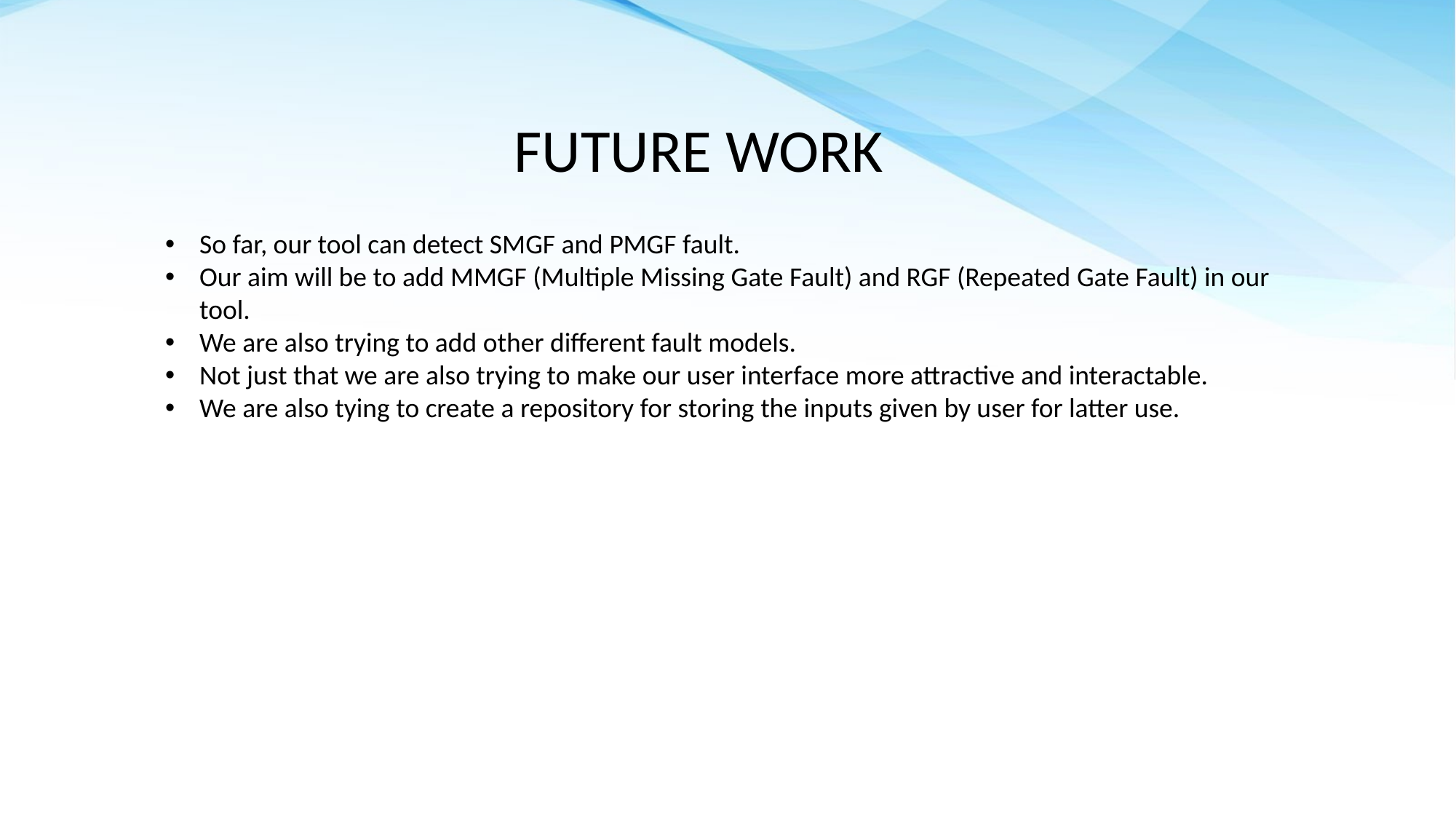

FUTURE WORK
So far, our tool can detect SMGF and PMGF fault.
Our aim will be to add MMGF (Multiple Missing Gate Fault) and RGF (Repeated Gate Fault) in our tool.
We are also trying to add other different fault models.
Not just that we are also trying to make our user interface more attractive and interactable.
We are also tying to create a repository for storing the inputs given by user for latter use.